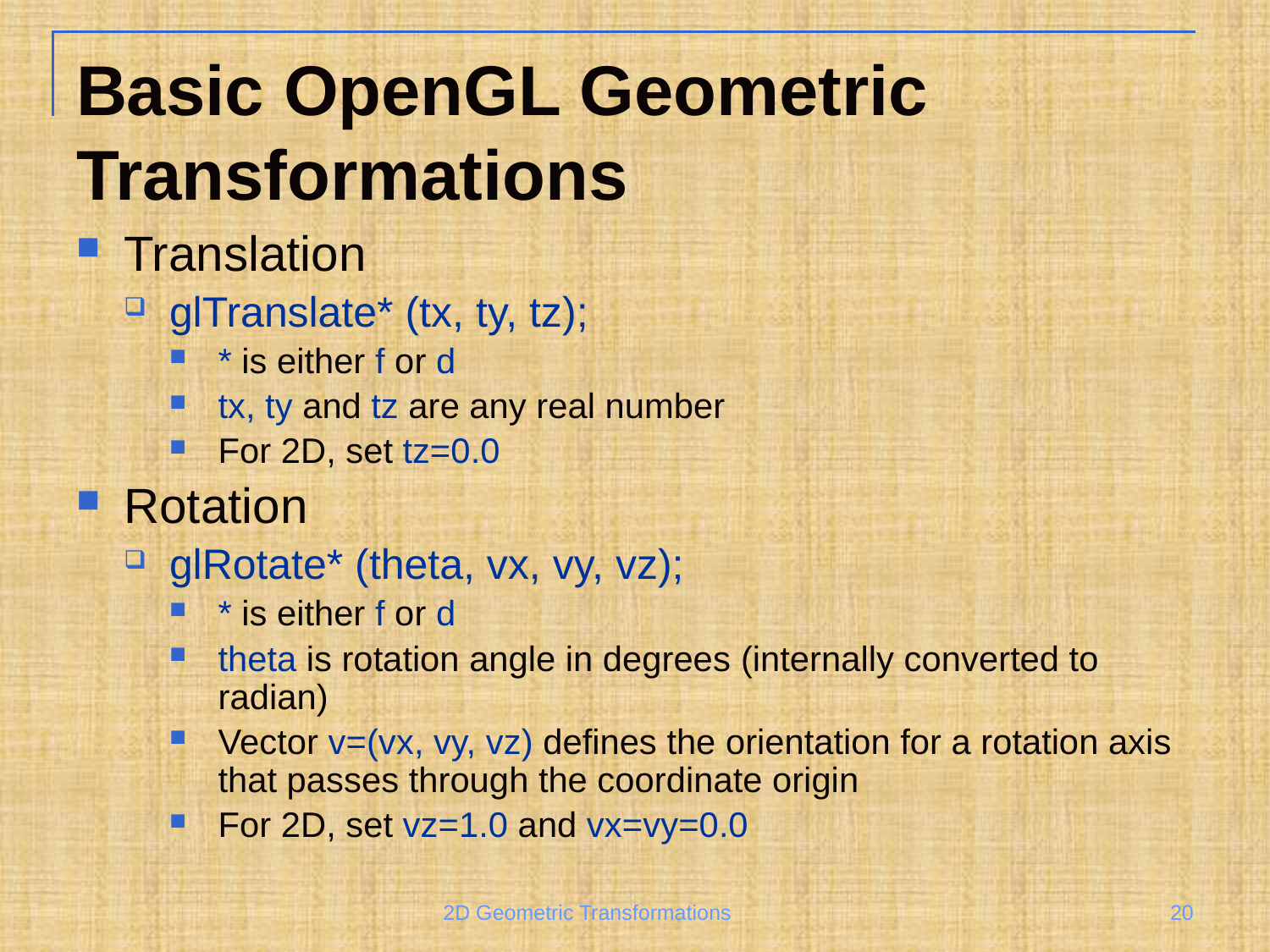

# Basic OpenGL Geometric Transformations
Translation
glTranslate* (tx, ty, tz);
* is either f or d
tx, ty and tz are any real number
For 2D, set tz=0.0
Rotation
glRotate* (theta, vx, vy, vz);
* is either f or d
theta is rotation angle in degrees (internally converted to radian)
Vector v=(vx, vy, vz) defines the orientation for a rotation axis that passes through the coordinate origin
For 2D, set vz=1.0 and vx=vy=0.0

2D Geometric Transformations
20